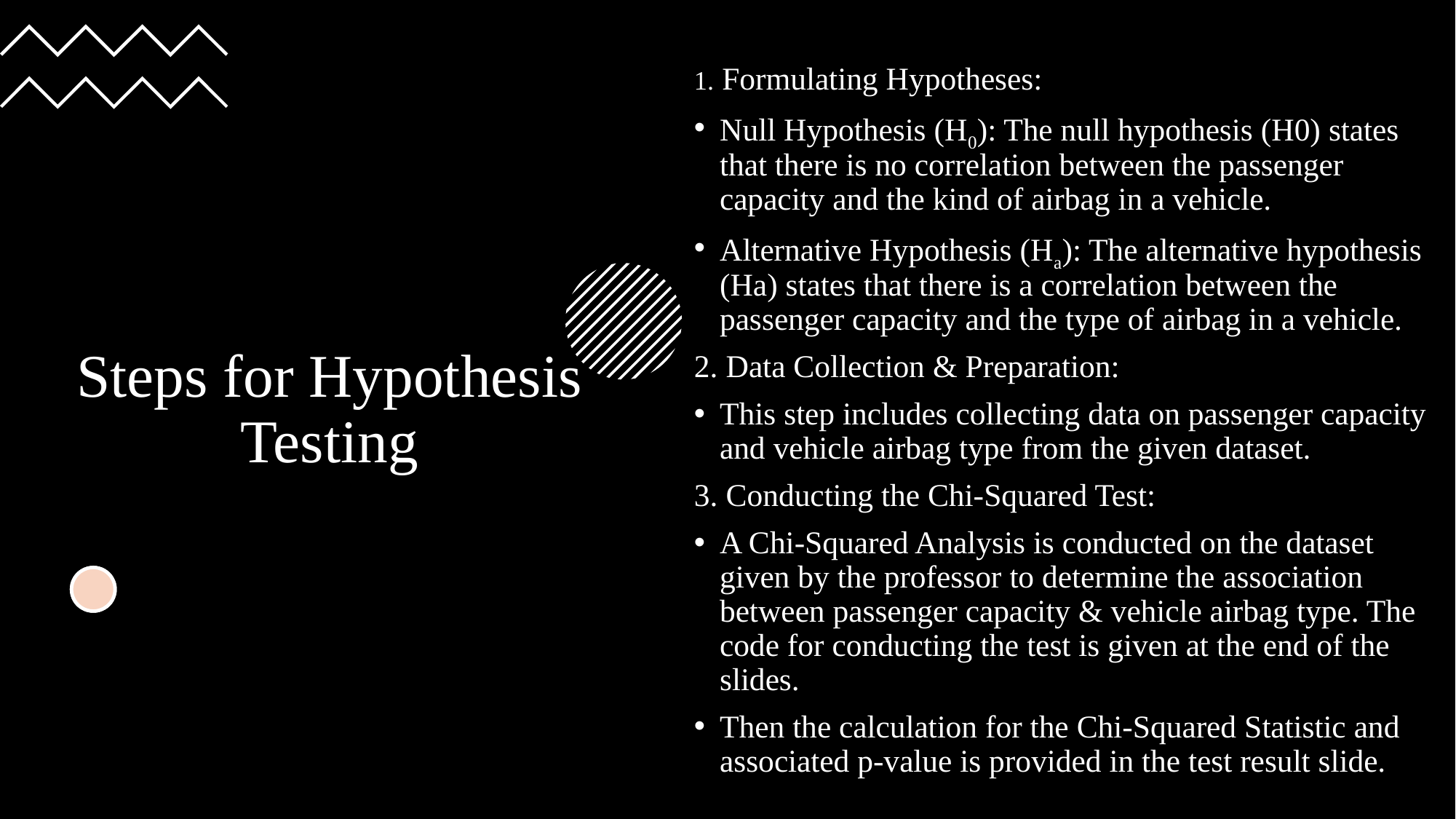

1. Formulating Hypotheses:
Null Hypothesis (H0): The null hypothesis (H0) states that there is no correlation between the passenger capacity and the kind of airbag in a vehicle.
Alternative Hypothesis (Ha): The alternative hypothesis (Ha) states that there is a correlation between the passenger capacity and the type of airbag in a vehicle.
2. Data Collection & Preparation:
This step includes collecting data on passenger capacity and vehicle airbag type from the given dataset.
3. Conducting the Chi-Squared Test:
A Chi-Squared Analysis is conducted on the dataset given by the professor to determine the association between passenger capacity & vehicle airbag type. The code for conducting the test is given at the end of the slides.
Then the calculation for the Chi-Squared Statistic and associated p-value is provided in the test result slide.
# Steps for Hypothesis Testing